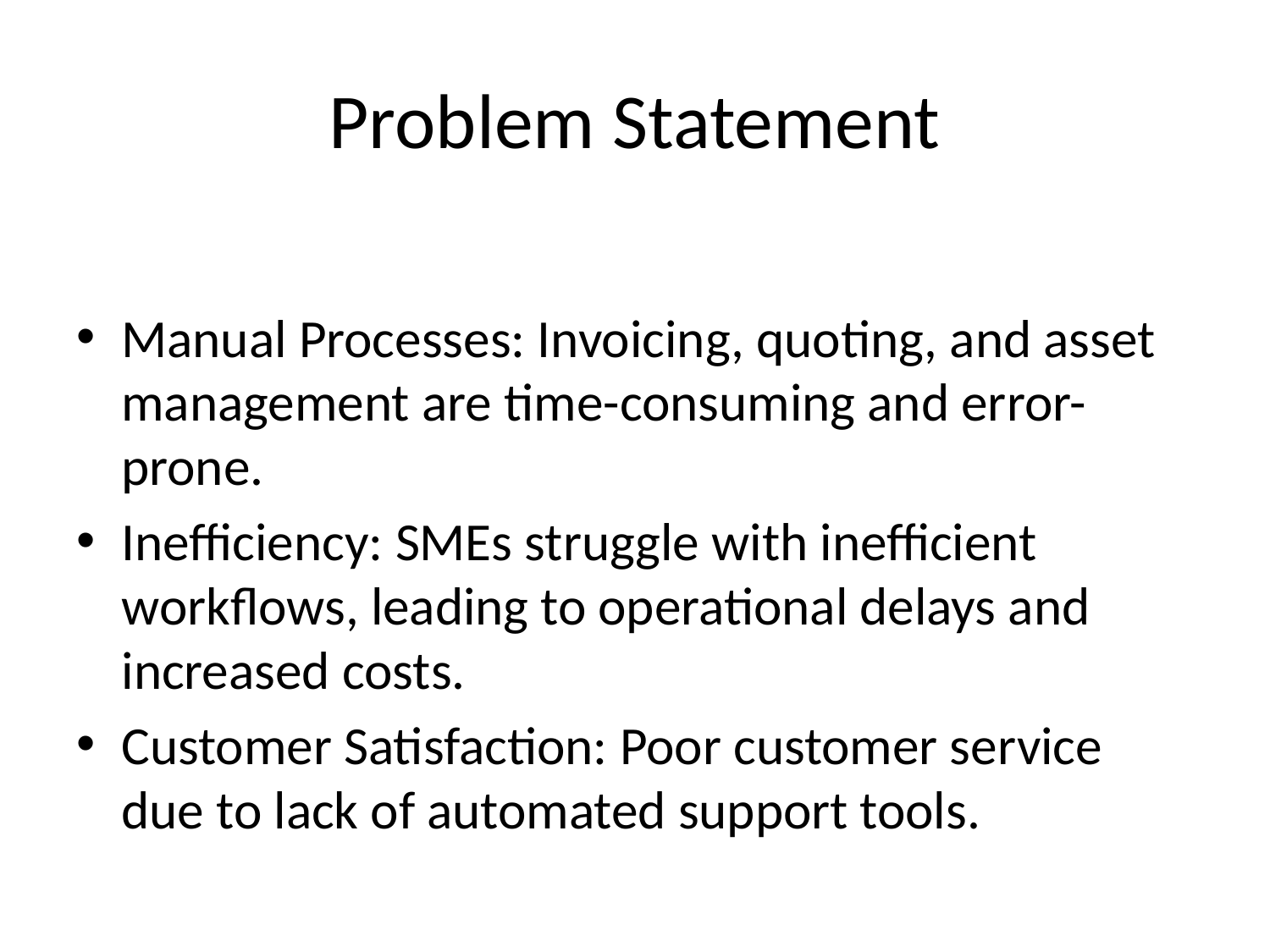

# Problem Statement

Manual Processes: Invoicing, quoting, and asset management are time-consuming and error-prone.
Inefficiency: SMEs struggle with inefficient workflows, leading to operational delays and increased costs.
Customer Satisfaction: Poor customer service due to lack of automated support tools.